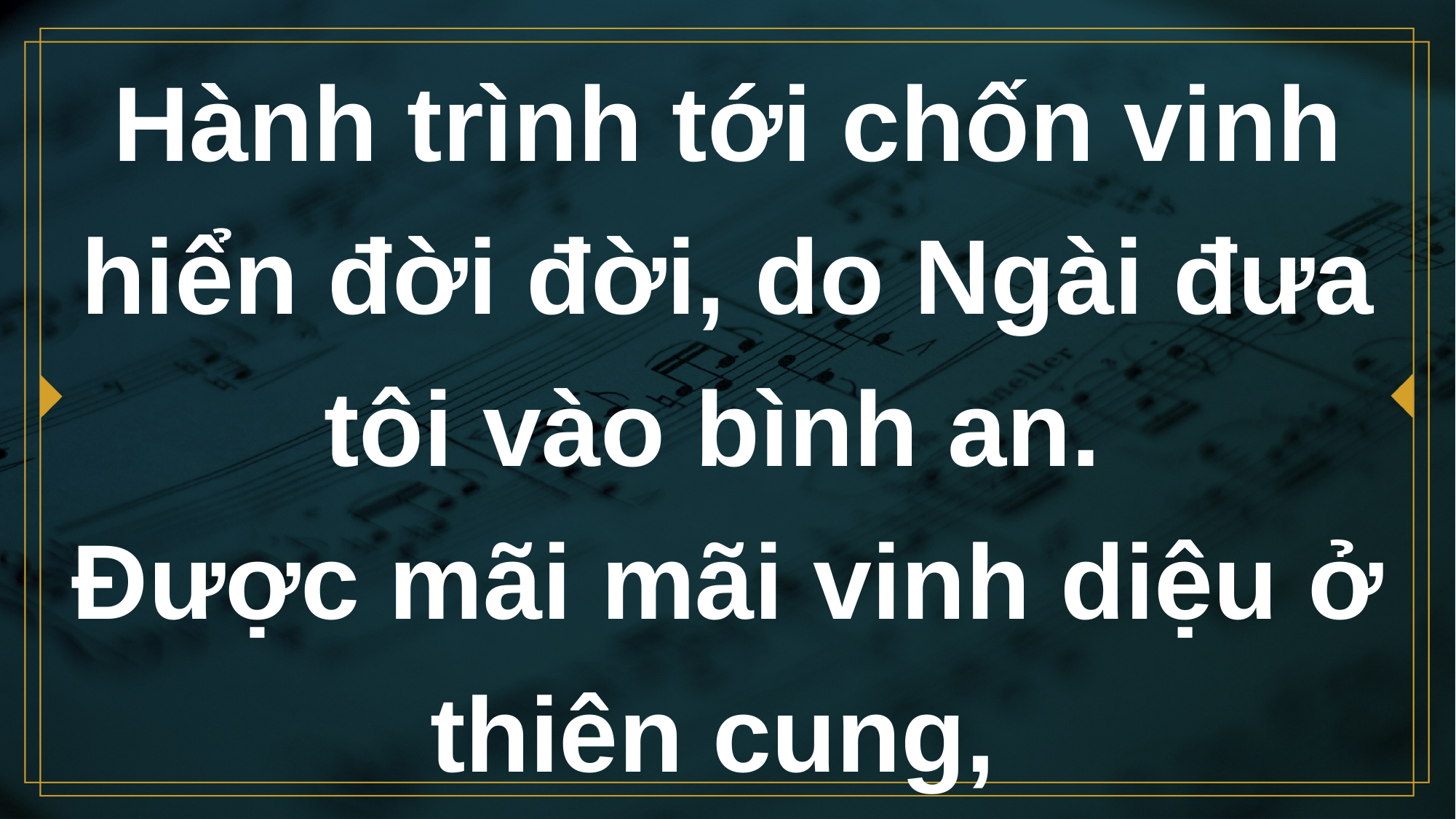

# Hành trình tới chốn vinh hiển đời đời, do Ngài đưa tôi vào bình an. Được mãi mãi vinh diệu ở thiên cung,